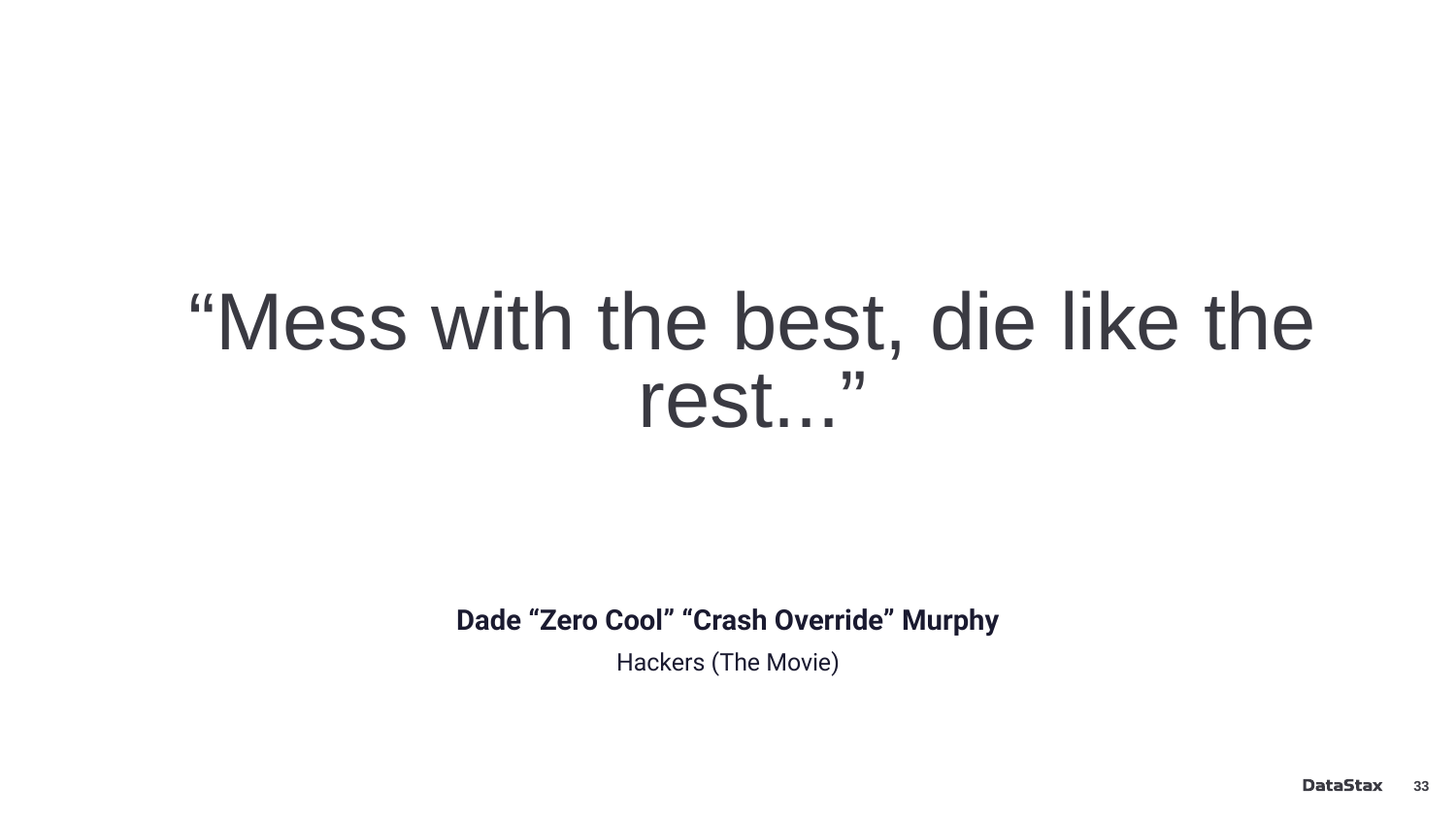

# “Mess with the best, die like the rest...”
Dade “Zero Cool” “Crash Override” Murphy
Hackers (The Movie)
33